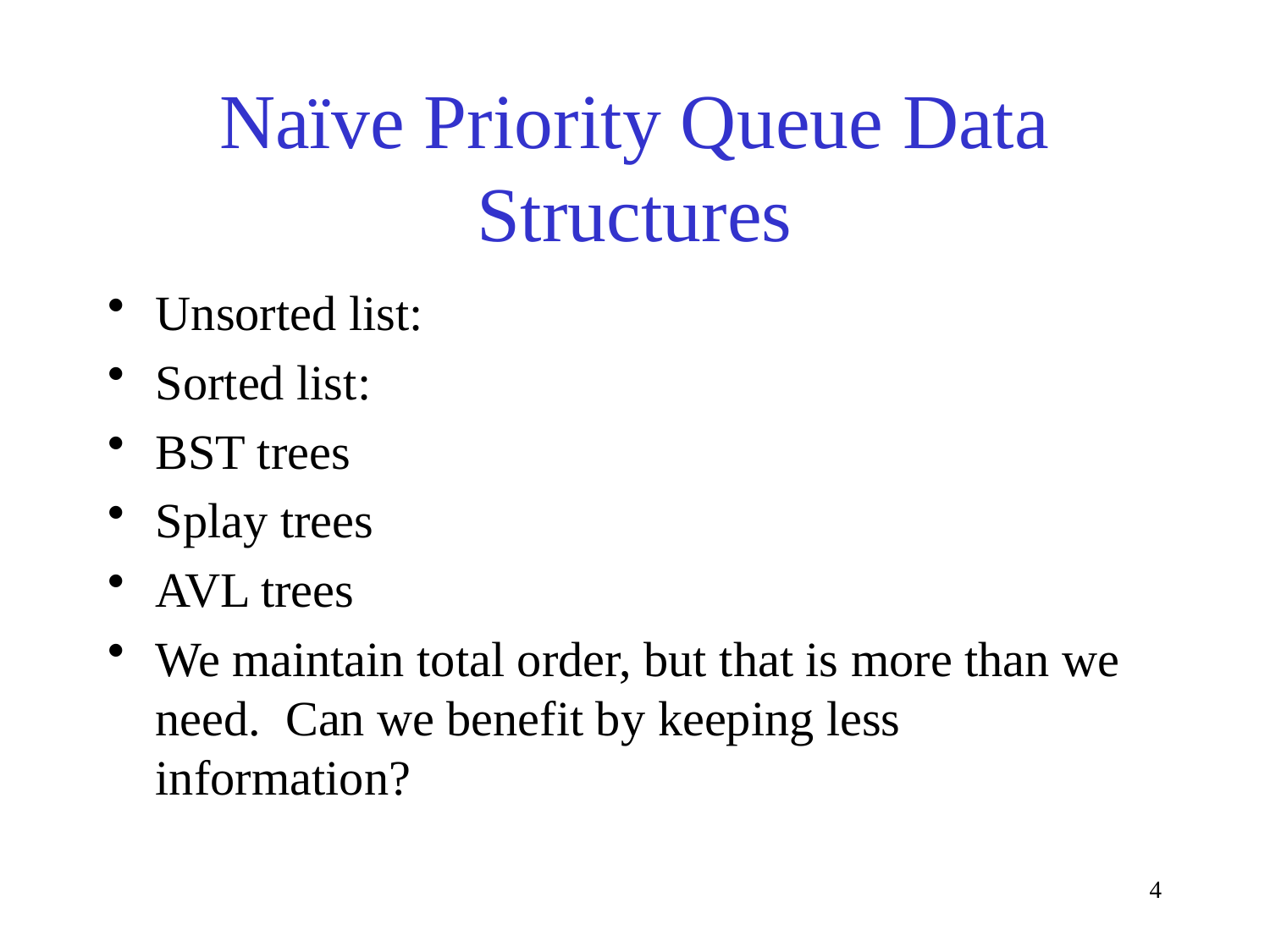

# Naïve Priority Queue Data Structures
Unsorted list:
Sorted list:
BST trees
Splay trees
AVL trees
We maintain total order, but that is more than we need.  Can we benefit by keeping less information?
4